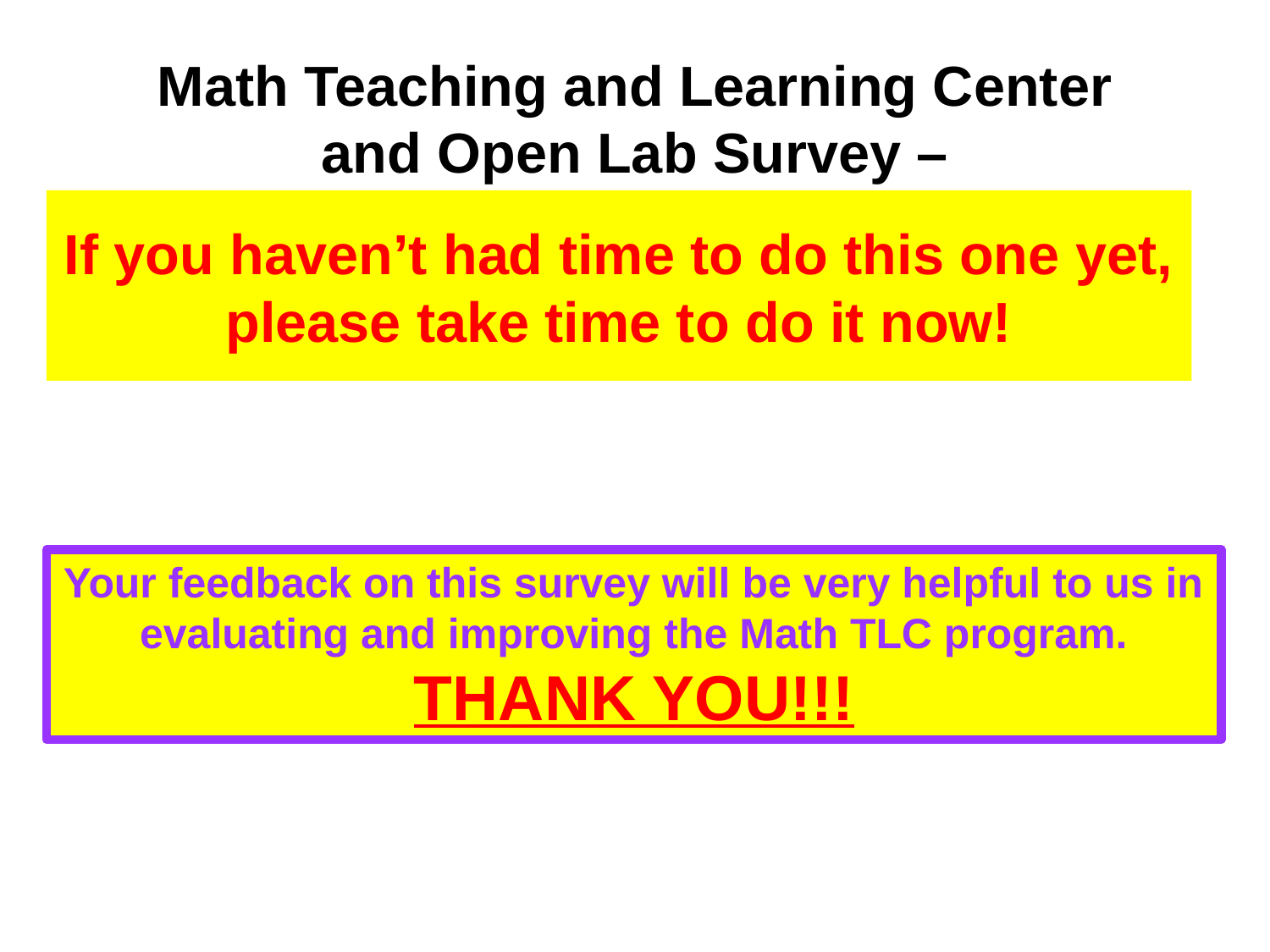

# Math Teaching and Learning Center and Open Lab Survey –
If you haven’t had time to do this one yet, please take time to do it now!
LINK:
Your feedback on this survey will be very helpful to us in evaluating and improving the Math TLC program. THANK YOU!!!